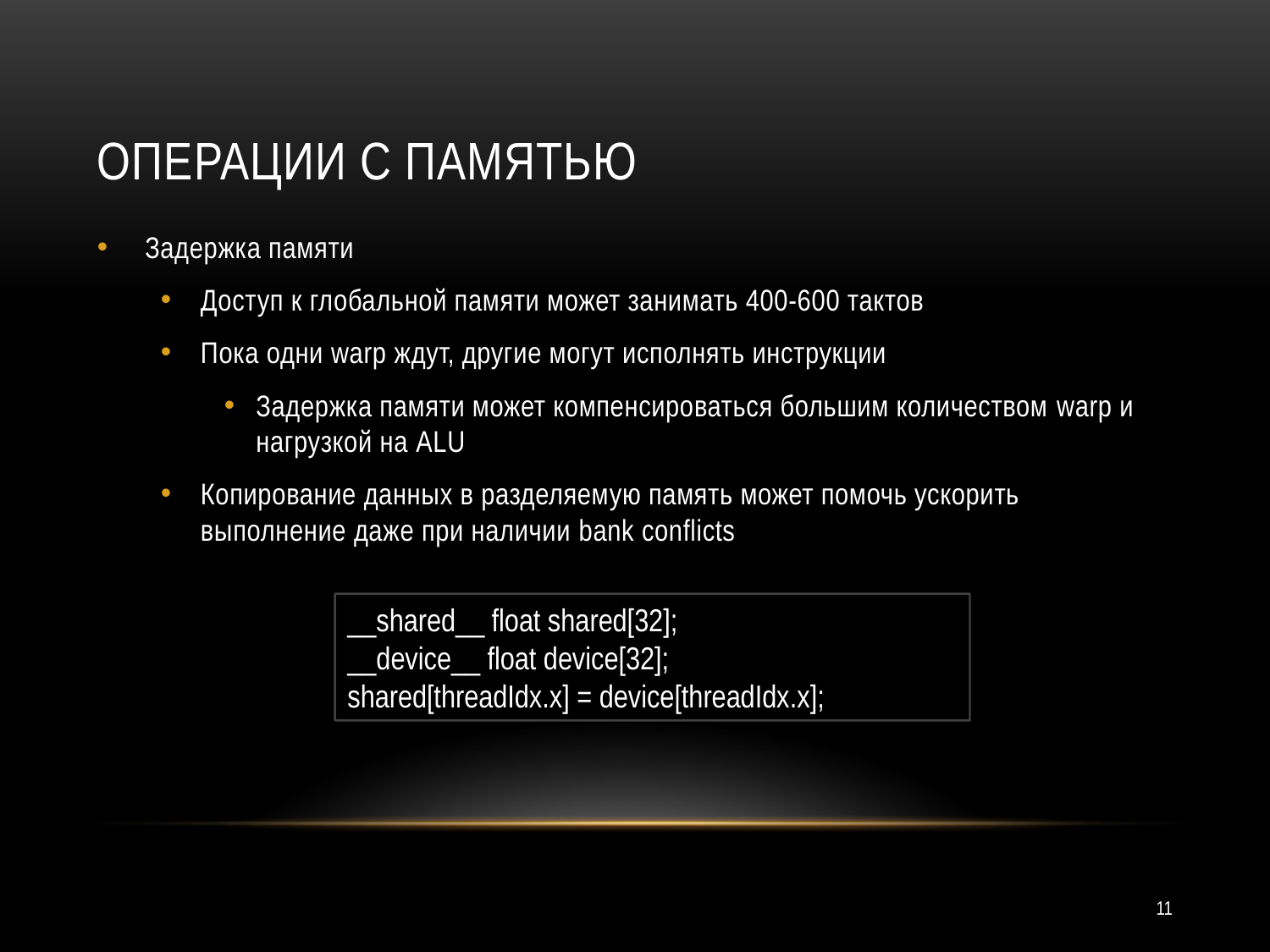

# Операции с памятью
Задержка памяти
Доступ к глобальной памяти может занимать 400-600 тактов
Пока одни warp ждут, другие могут исполнять инструкции
Задержка памяти может компенсироваться большим количеством warp и нагрузкой на ALU
Копирование данных в разделяемую память может помочь ускорить выполнение даже при наличии bank conflicts

__shared__ float shared[32];
__device__ float device[32];
shared[threadIdx.x] = device[threadIdx.x];
11